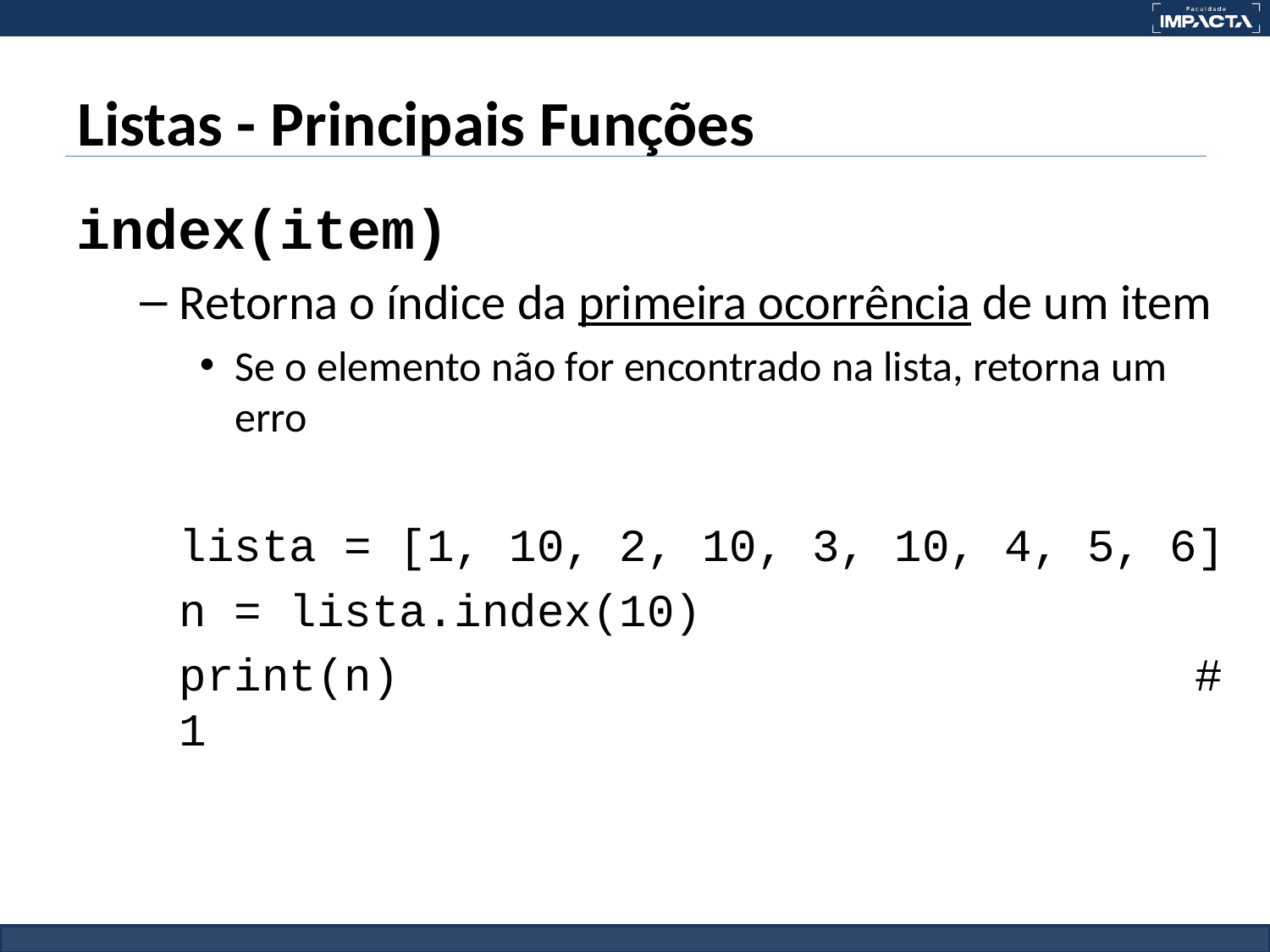

# Listas - Principais Funções
index(item)
Retorna o índice da primeira ocorrência de um item
Se o elemento não for encontrado na lista, retorna um erro

lista = [1, 10, 2, 10, 3, 10, 4, 5, 6]
n = lista.index(10)
print(n)  						# 1